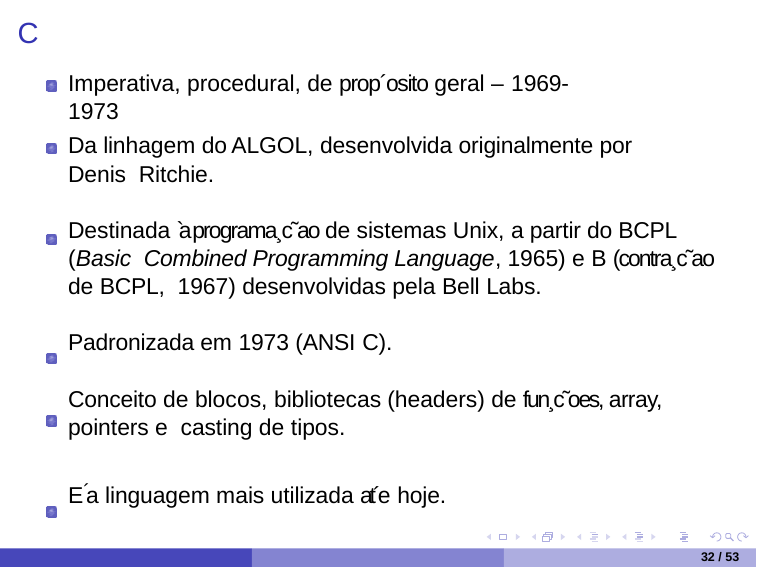

C
# Imperativa, procedural, de prop´osito geral – 1969-1973

Da linhagem do ALGOL, desenvolvida originalmente por Denis  Ritchie.

Destinada `a programa¸c˜ao de sistemas Unix, a partir do BCPL (Basic  Combined Programming Language, 1965) e B (contra¸c˜ao de BCPL,  1967) desenvolvidas pela Bell Labs.

Padronizada em 1973 (ANSI C).

Conceito de blocos, bibliotecas (headers) de fun¸c˜oes, array, pointers e  casting de tipos.

E´ a linguagem mais utilizada at´e hoje.

32 / 53